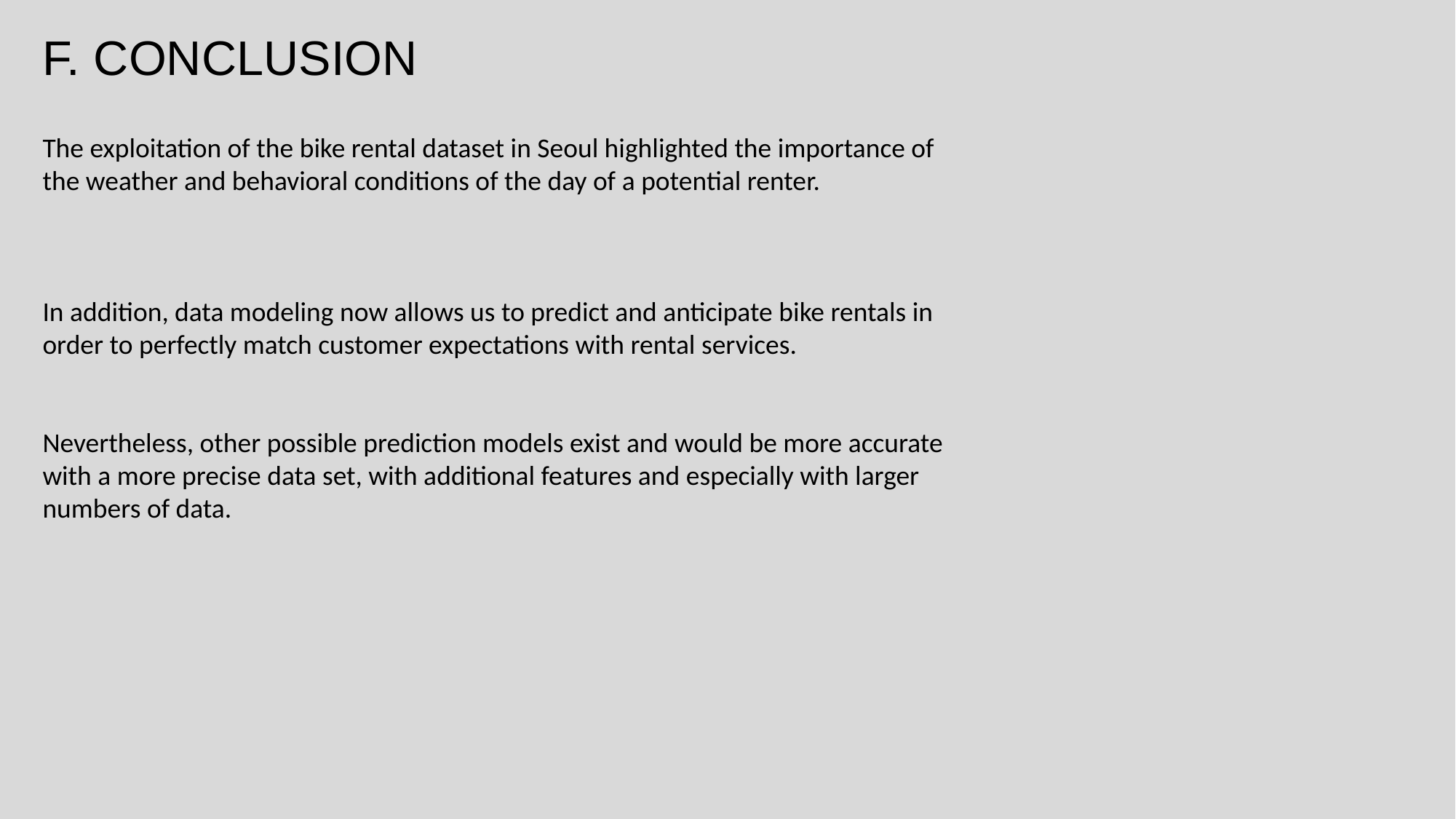

F. CONCLUSION
The exploitation of the bike rental dataset in Seoul highlighted the importance of the weather and behavioral conditions of the day of a potential renter.

In addition, data modeling now allows us to predict and anticipate bike rentals in order to perfectly match customer expectations with rental services.

Nevertheless, other possible prediction models exist and would be more accurate with a more precise data set, with additional features and especially with larger numbers of data.